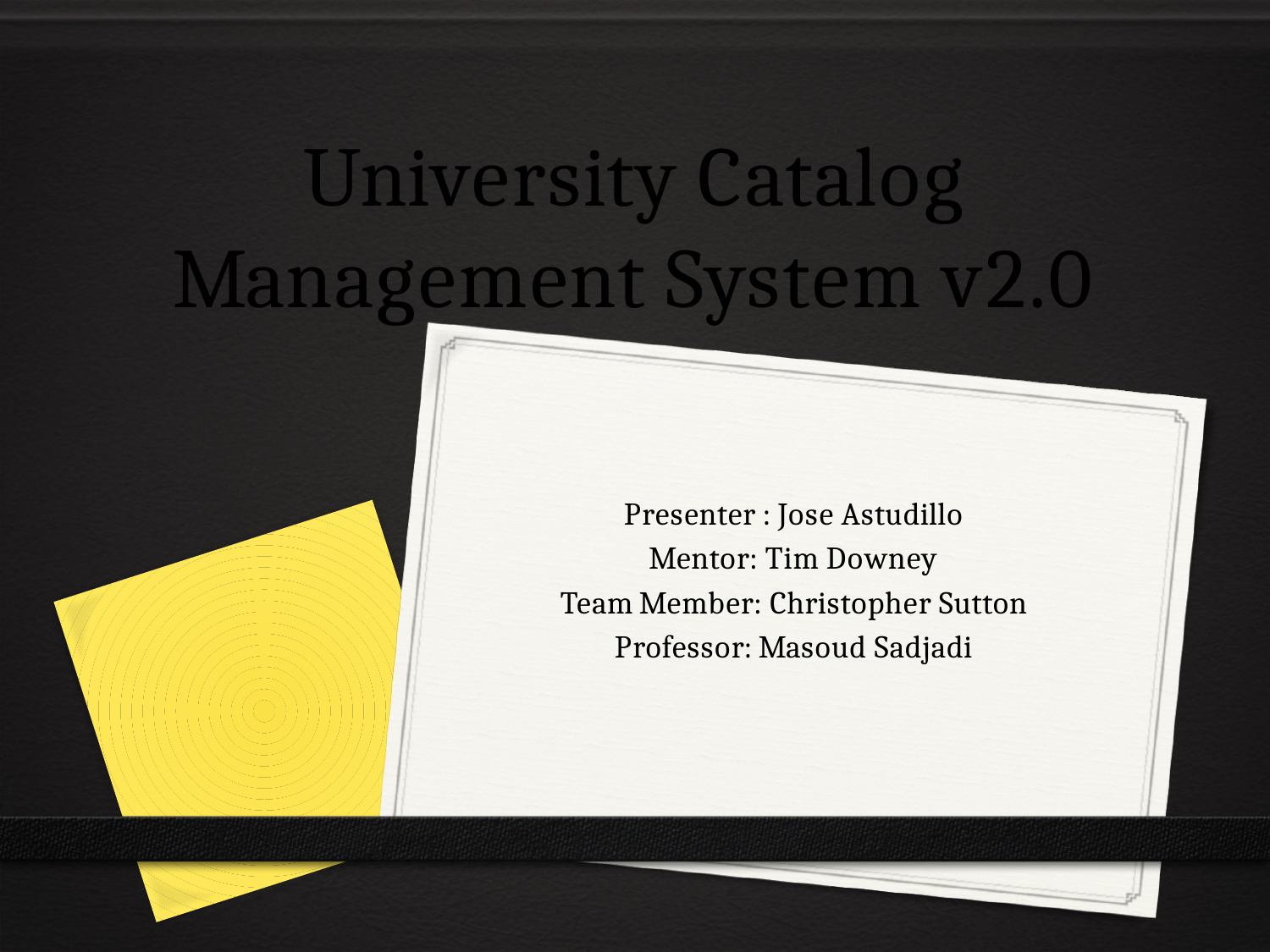

# University Catalog Management System v2.0
Presenter : Jose Astudillo
Mentor: Tim Downey
Team Member: Christopher Sutton
Professor: Masoud Sadjadi